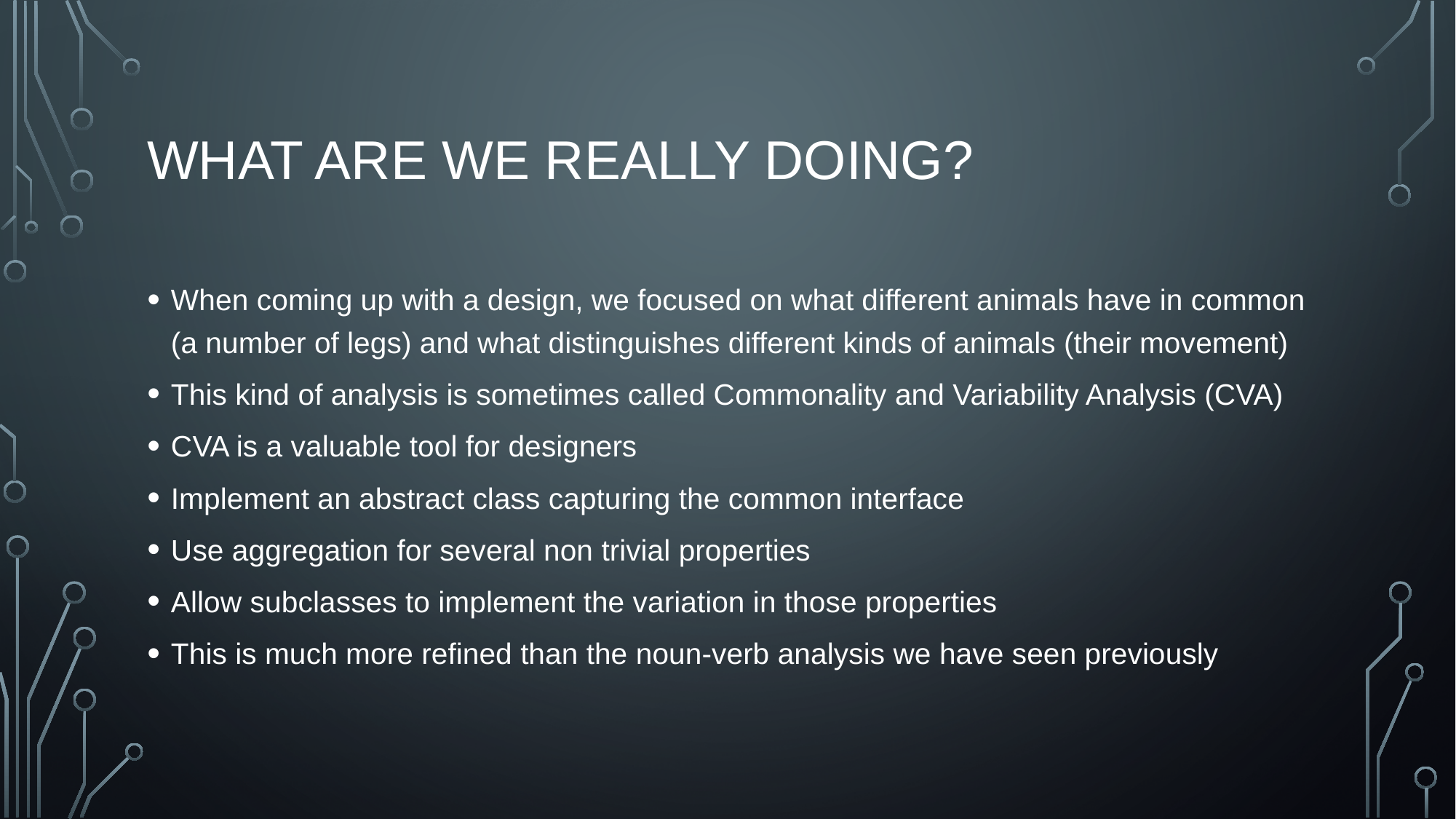

# What are we really doing?
When coming up with a design, we focused on what different animals have in common (a number of legs) and what distinguishes different kinds of animals (their movement)
This kind of analysis is sometimes called Commonality and Variability Analysis (CVA)
CVA is a valuable tool for designers
Implement an abstract class capturing the common interface
Use aggregation for several non trivial properties
Allow subclasses to implement the variation in those properties
This is much more refined than the noun-verb analysis we have seen previously